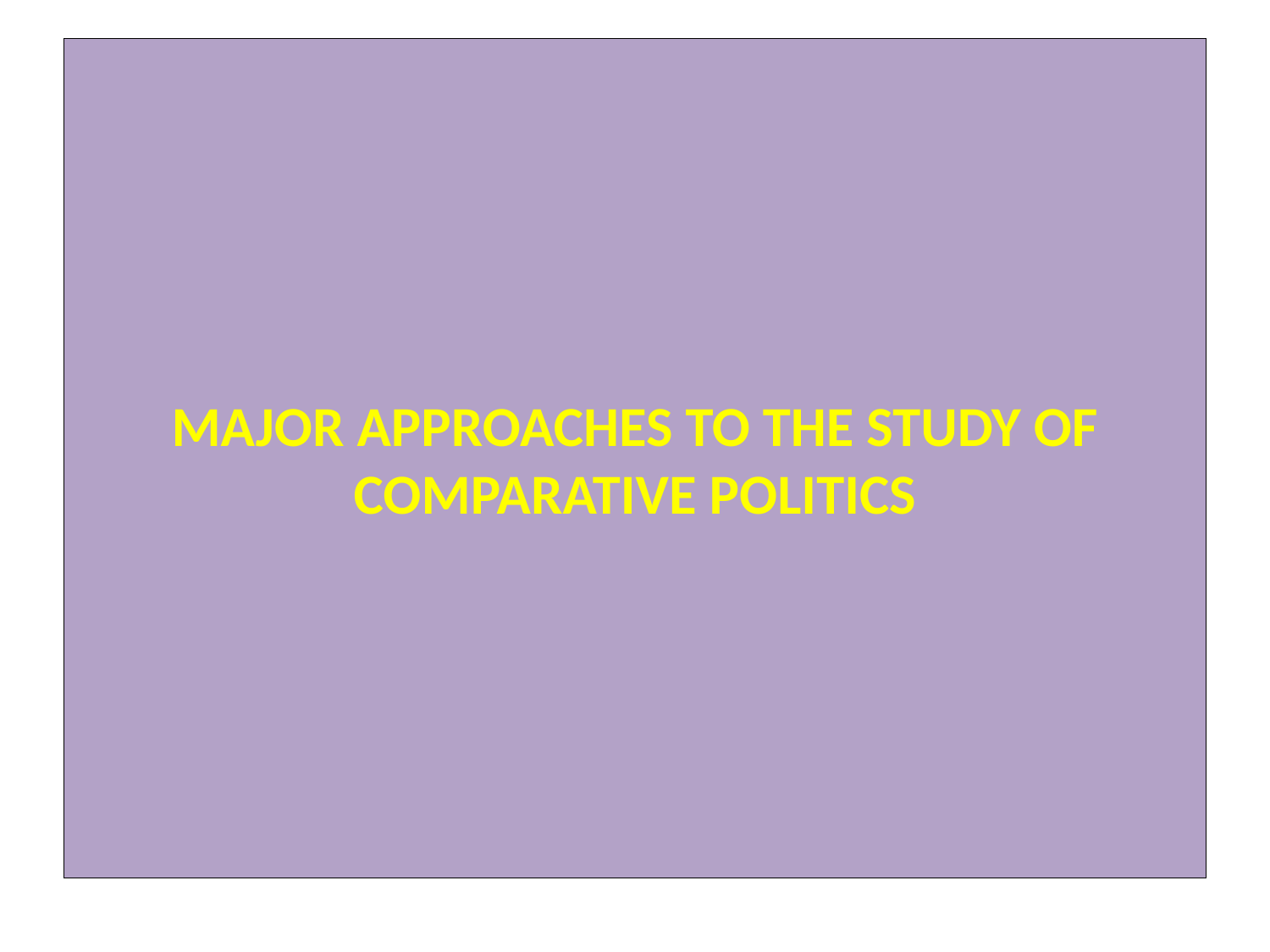

# MAJOR APPROACHES TO THE STUDY OF COMPARATIVE POLITICS